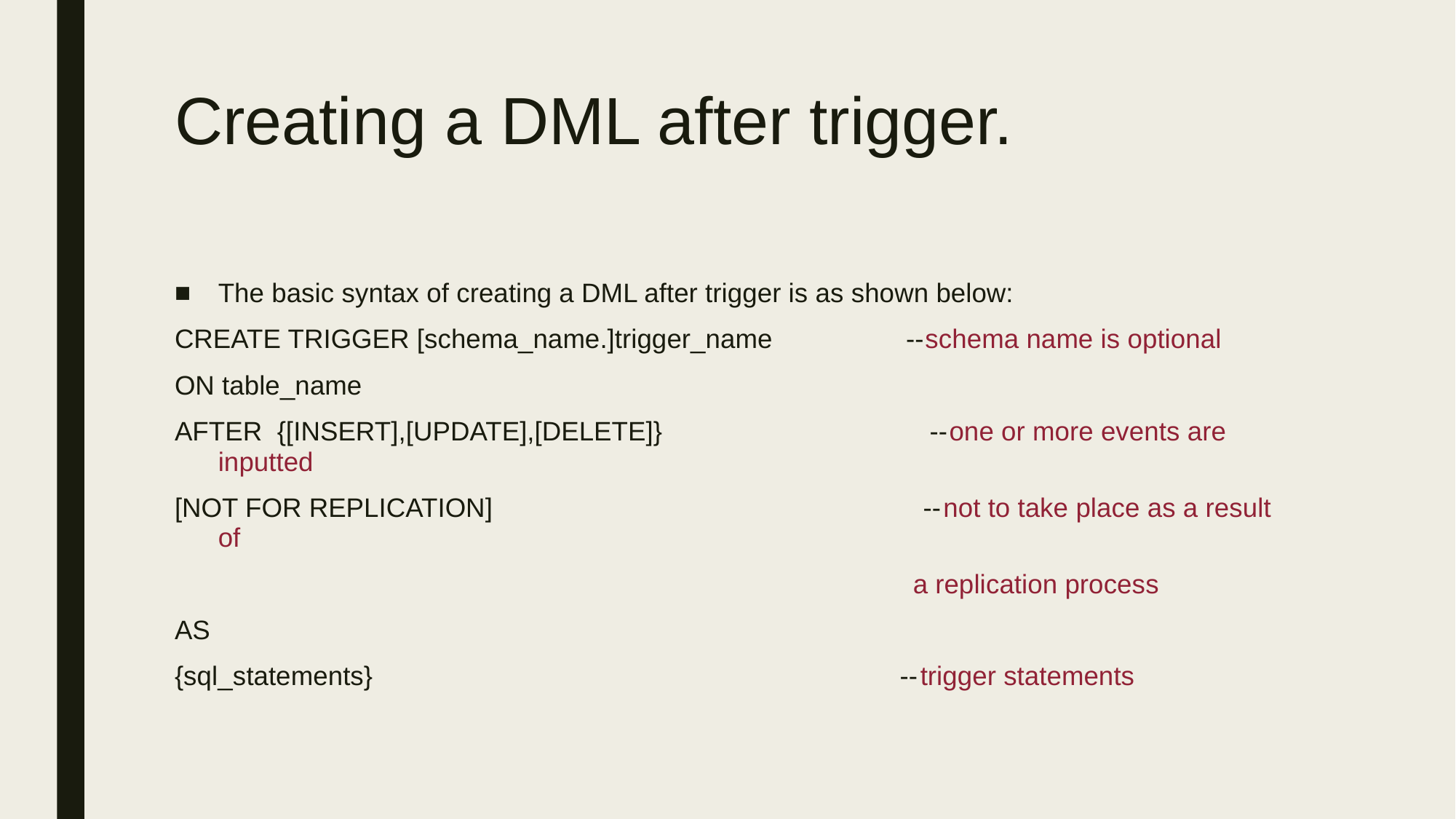

# Creating a DML after trigger.
The basic syntax of creating a DML after trigger is as shown below:
CREATE TRIGGER [schema_name.]trigger_name                  --schema name is optional
ON table_name
AFTER  {[INSERT],[UPDATE],[DELETE]}                                    --one or more events are inputted
[NOT FOR REPLICATION]                                                          --not to take place as a result of
                                                                                                   a replication process
AS
{sql_statements}                                                                       --trigger statements